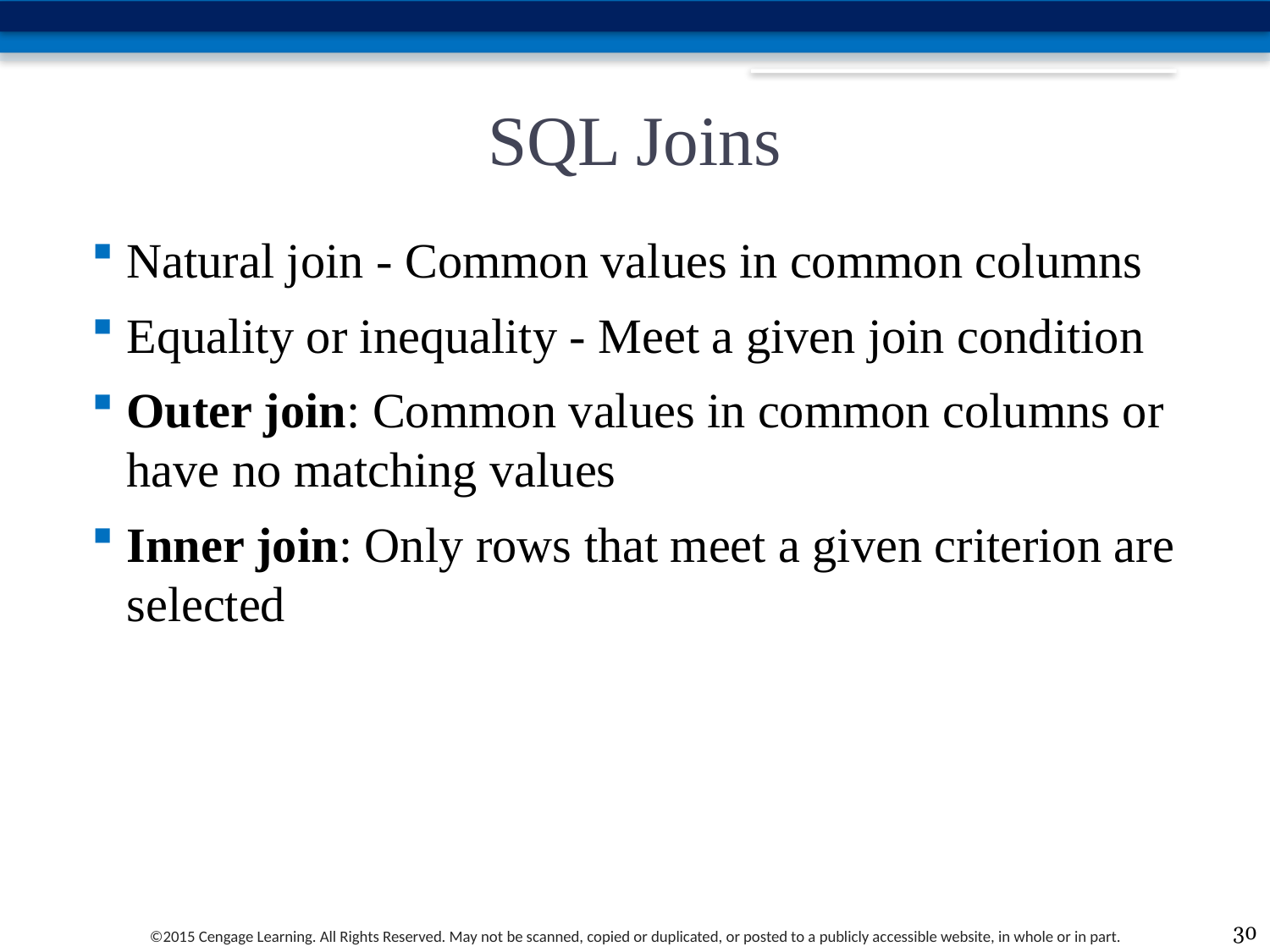

# SQL Joins
Natural join - Common values in common columns
Equality or inequality - Meet a given join condition
Outer join: Common values in common columns or have no matching values
Inner join: Only rows that meet a given criterion are selected
30